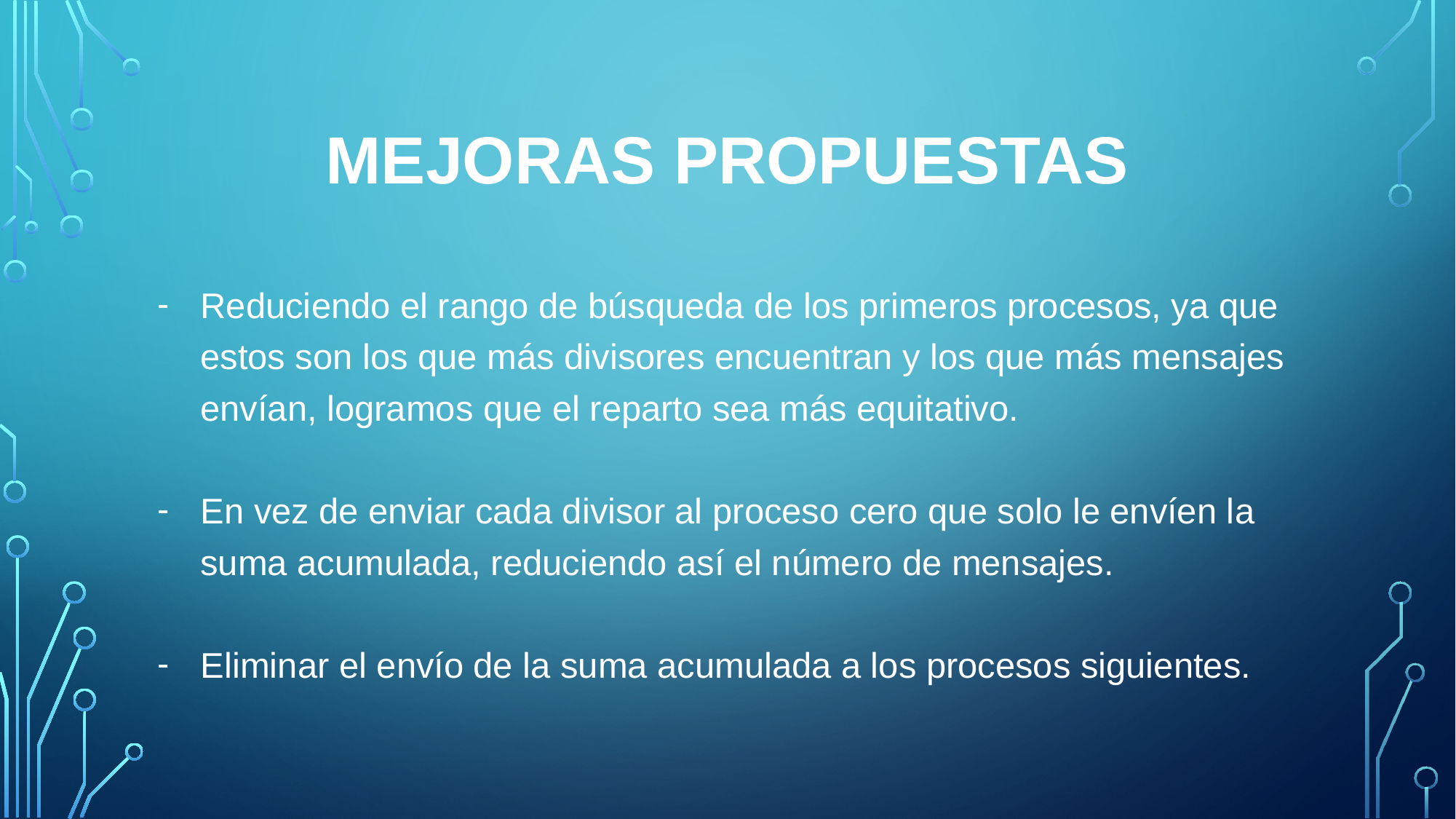

# MEJORAS PROPUESTAS
Reduciendo el rango de búsqueda de los primeros procesos, ya que estos son los que más divisores encuentran y los que más mensajes envían, logramos que el reparto sea más equitativo.

En vez de enviar cada divisor al proceso cero que solo le envíen la suma acumulada, reduciendo así el número de mensajes.

Eliminar el envío de la suma acumulada a los procesos siguientes.